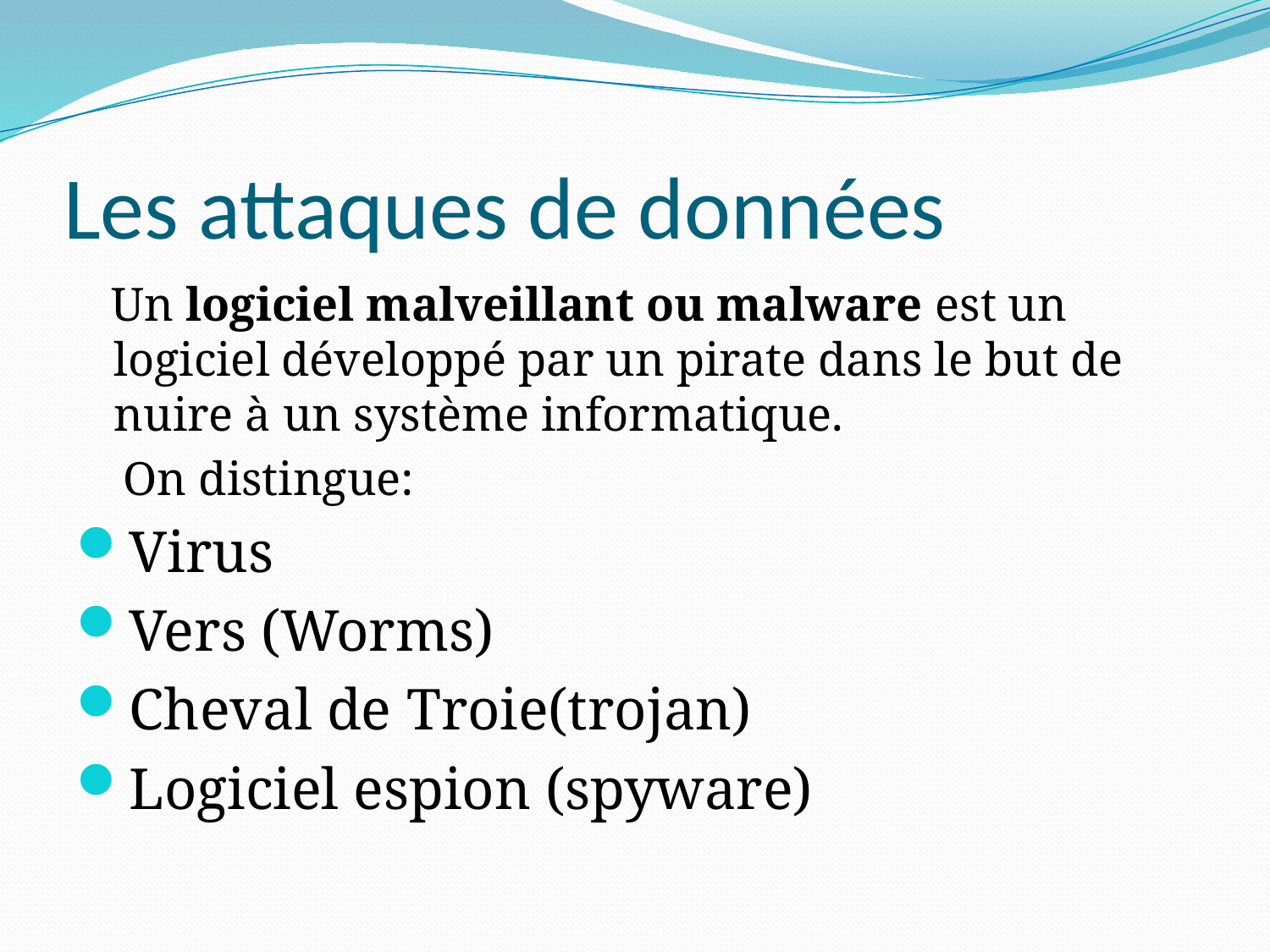

# Les attaques de données
   Un logiciel malveillant ou malware est un logiciel développé par un pirate dans le but de nuire à un système informatique.
    On distingue:
Virus
Vers (Worms)
Cheval de Troie(trojan)
Logiciel espion (spyware)